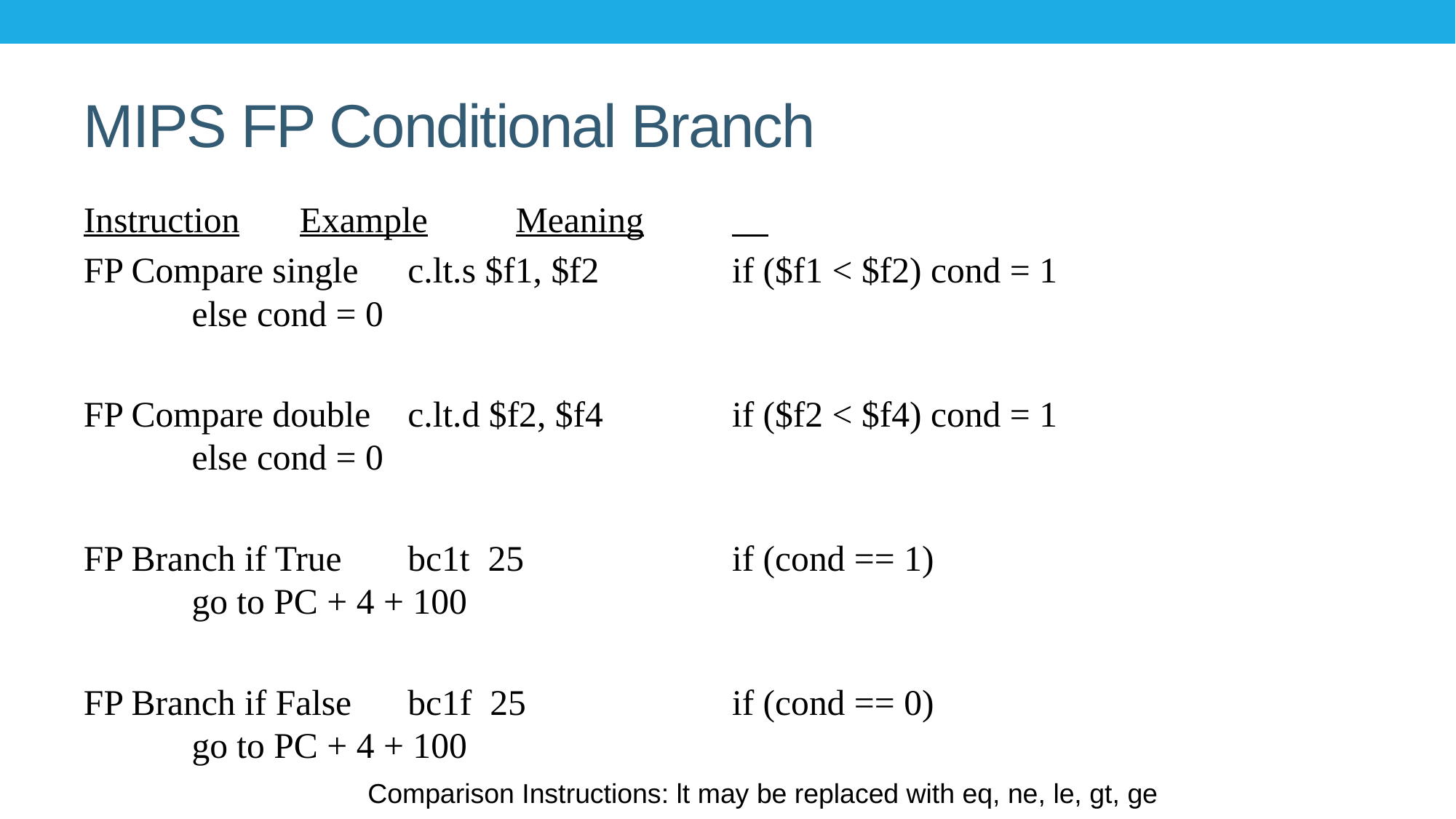

# MIPS FP Conditional Branch
Instruction		Example		Meaning
FP Compare single	c.lt.s $f1, $f2  		if ($f1 < $f2) cond = 1
						else cond = 0

FP Compare double	c.lt.d $f2, $f4  		if ($f2 < $f4) cond = 1
						else cond = 0

FP Branch if True	bc1t  25		if (cond == 1)
 						go to PC + 4 + 100

FP Branch if False	bc1f  25		if (cond == 0)
 						go to PC + 4 + 100

Comparison Instructions: lt may be replaced with eq, ne, le, gt, ge